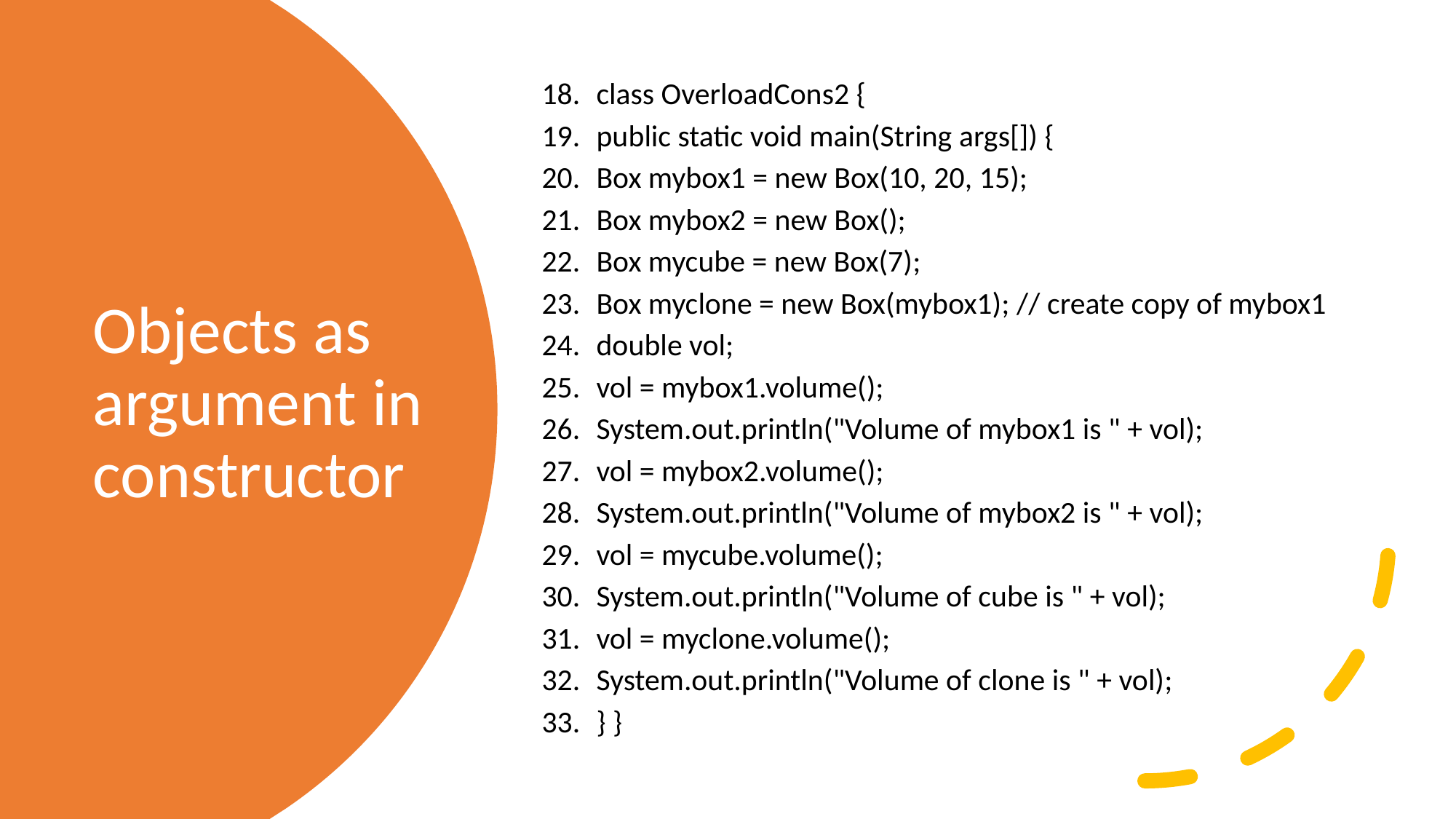

class OverloadCons2 {
public static void main(String args[]) {
Box mybox1 = new Box(10, 20, 15);
Box mybox2 = new Box();
Box mycube = new Box(7);
Box myclone = new Box(mybox1); // create copy of mybox1
double vol;
vol = mybox1.volume();
System.out.println("Volume of mybox1 is " + vol);
vol = mybox2.volume();
System.out.println("Volume of mybox2 is " + vol);
vol = mycube.volume();
System.out.println("Volume of cube is " + vol);
vol = myclone.volume();
System.out.println("Volume of clone is " + vol);
} }
# Objects as argument in constructor